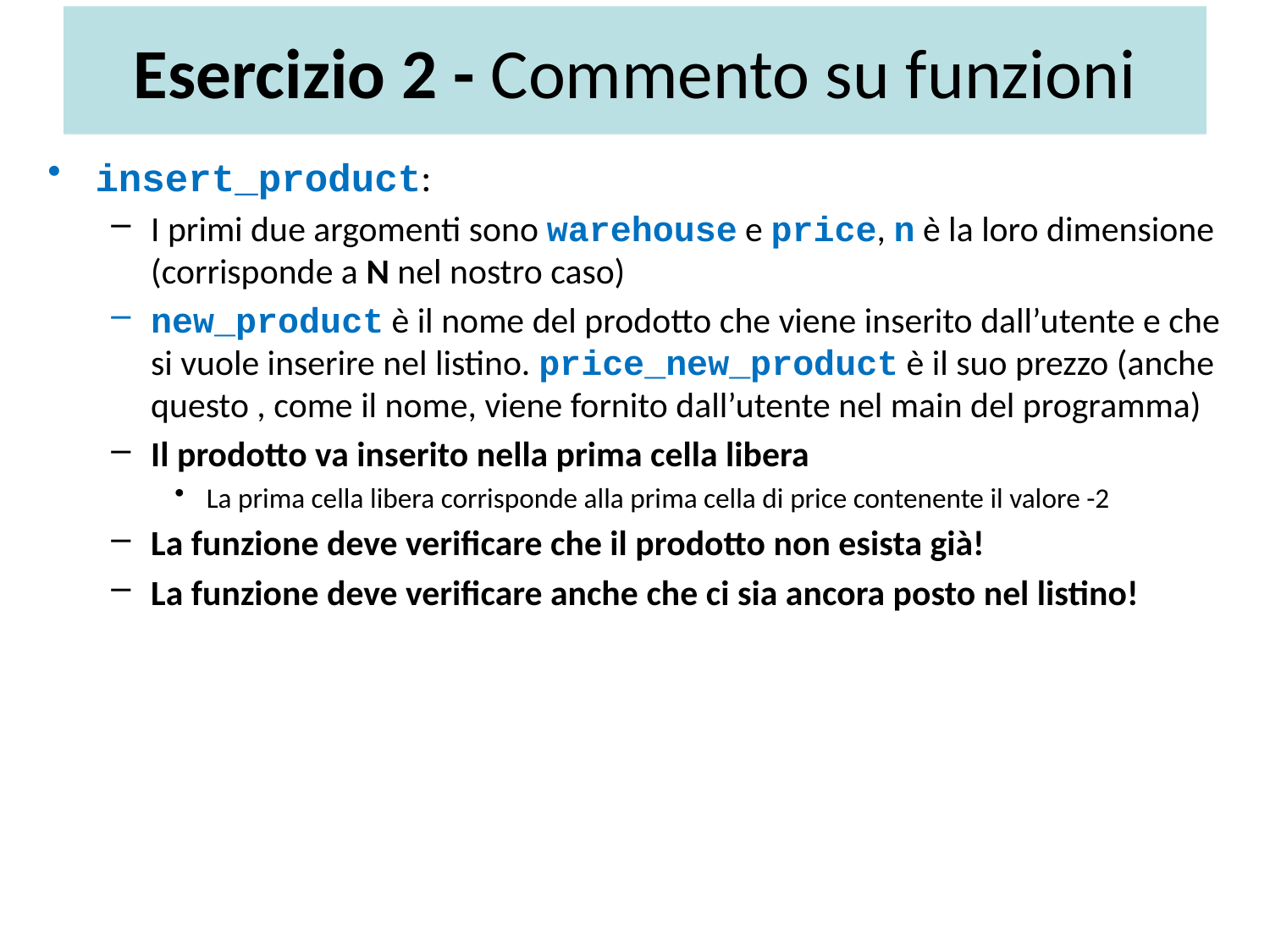

# Esercizio 2 - Commento su funzioni
insert_product:
I primi due argomenti sono warehouse e price, n è la loro dimensione (corrisponde a N nel nostro caso)
new_product è il nome del prodotto che viene inserito dall’utente e che si vuole inserire nel listino. price_new_product è il suo prezzo (anche questo , come il nome, viene fornito dall’utente nel main del programma)
Il prodotto va inserito nella prima cella libera
La prima cella libera corrisponde alla prima cella di price contenente il valore -2
La funzione deve verificare che il prodotto non esista già!
La funzione deve verificare anche che ci sia ancora posto nel listino!